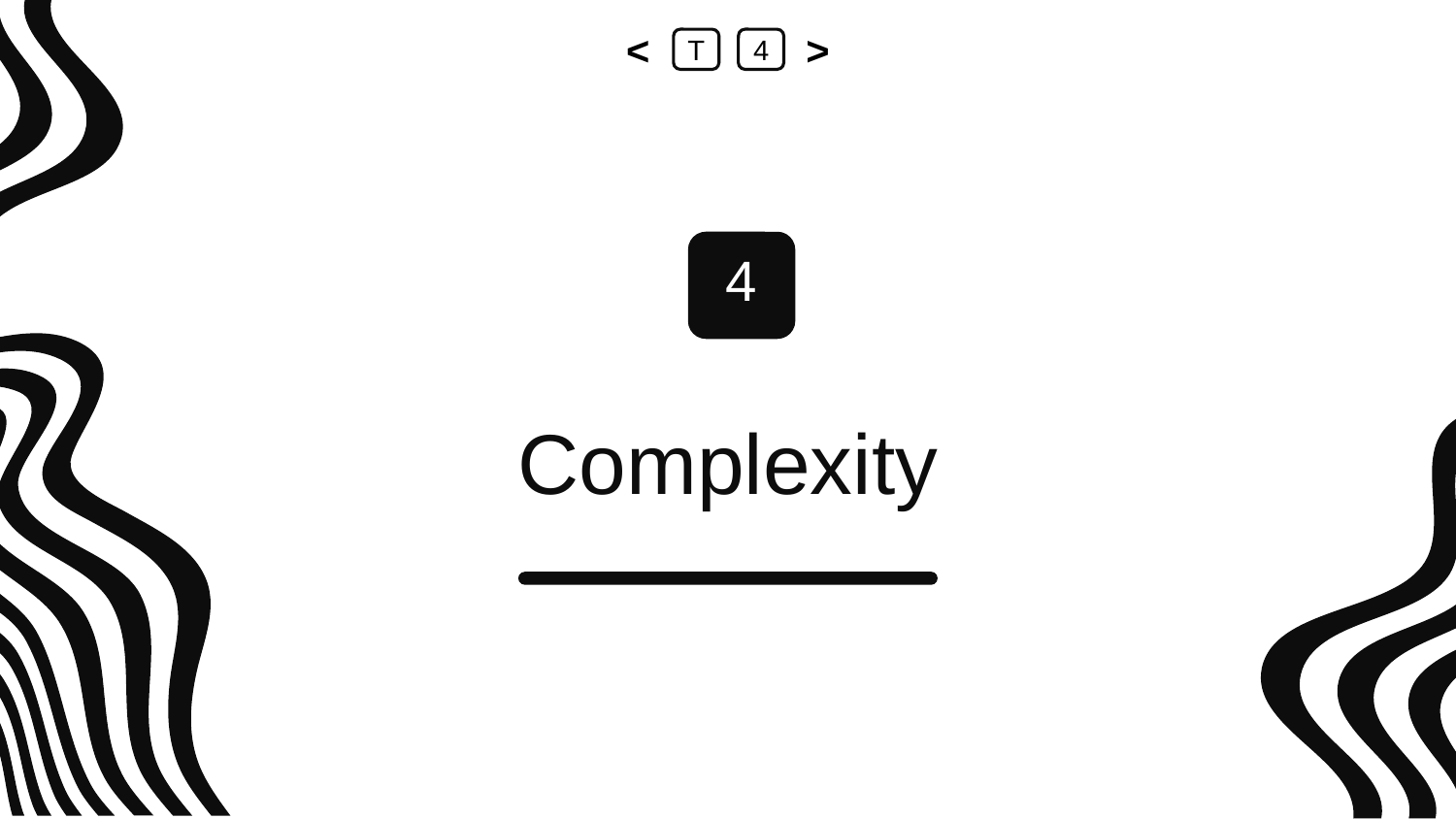

<
T
4
>

2
4
# Complexity